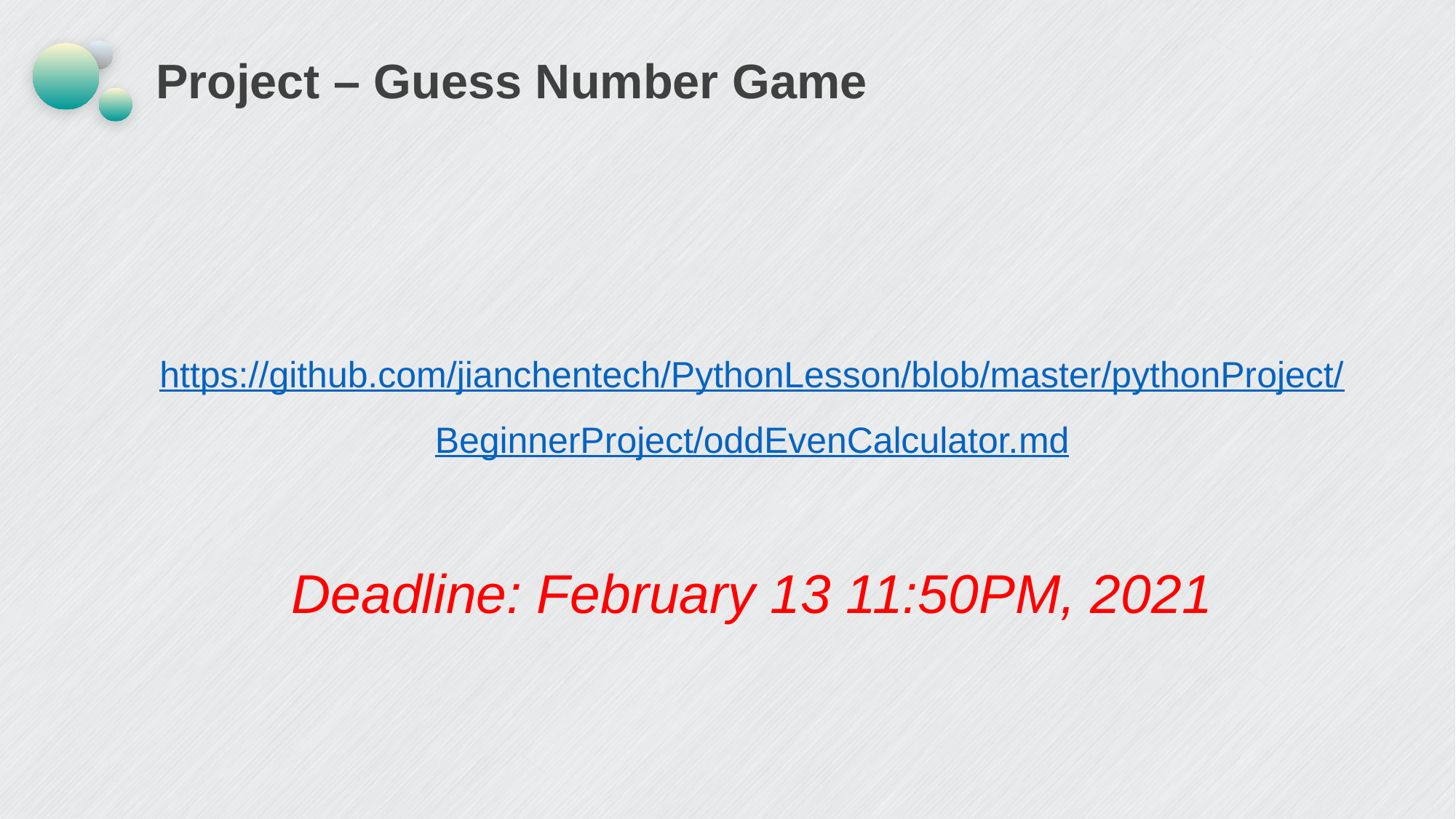

# Project – Guess Number Game
https://github.com/jianchentech/PythonLesson/blob/master/pythonProject/BeginnerProject/oddEvenCalculator.md

Deadline: February 13 11:50PM, 2021